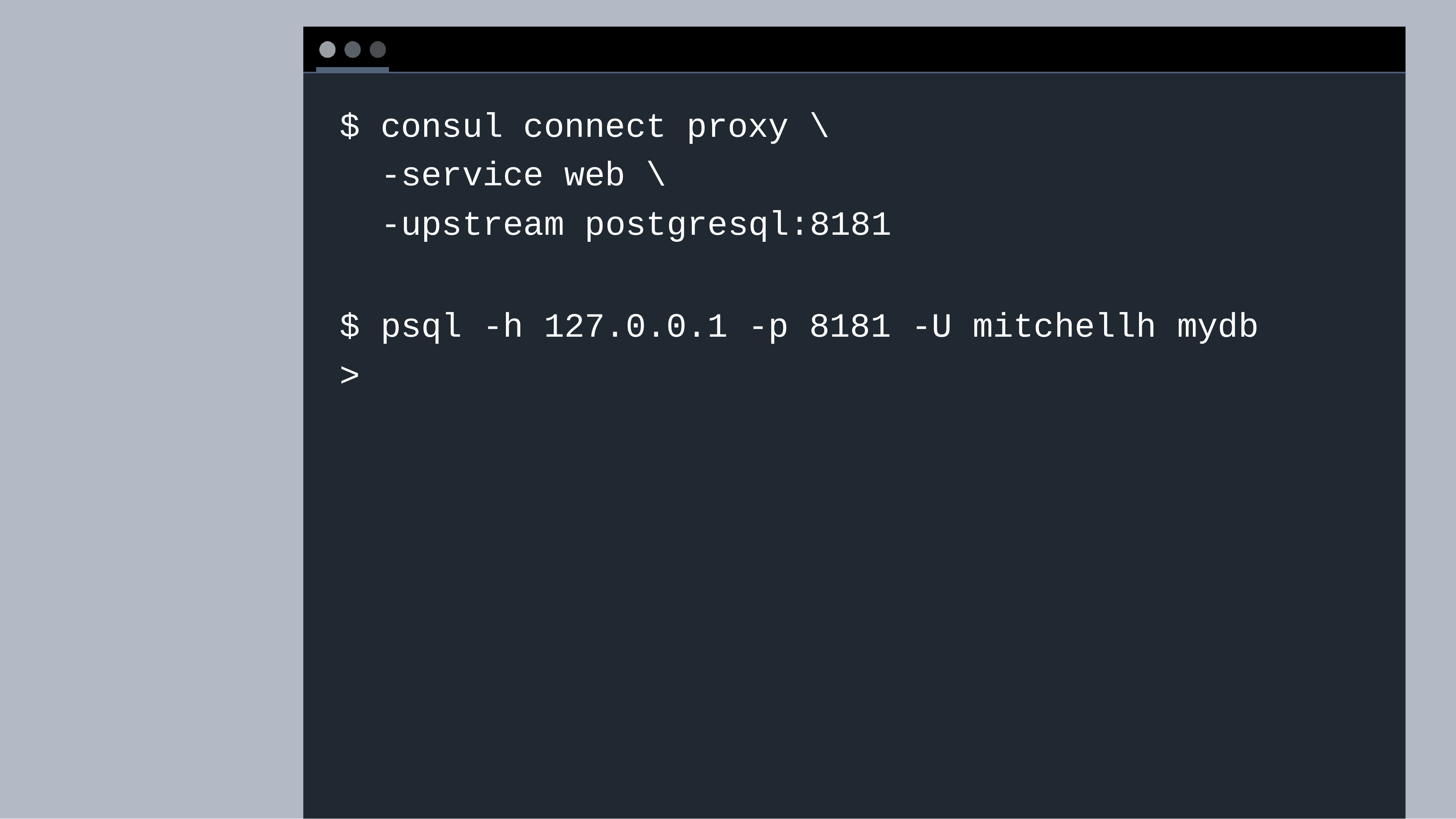

$ consul connect proxy \
-service web \
-upstream postgresql:8181

$ psql -h 127.0.0.1 -p 8181 -U mitchellh mydb
>